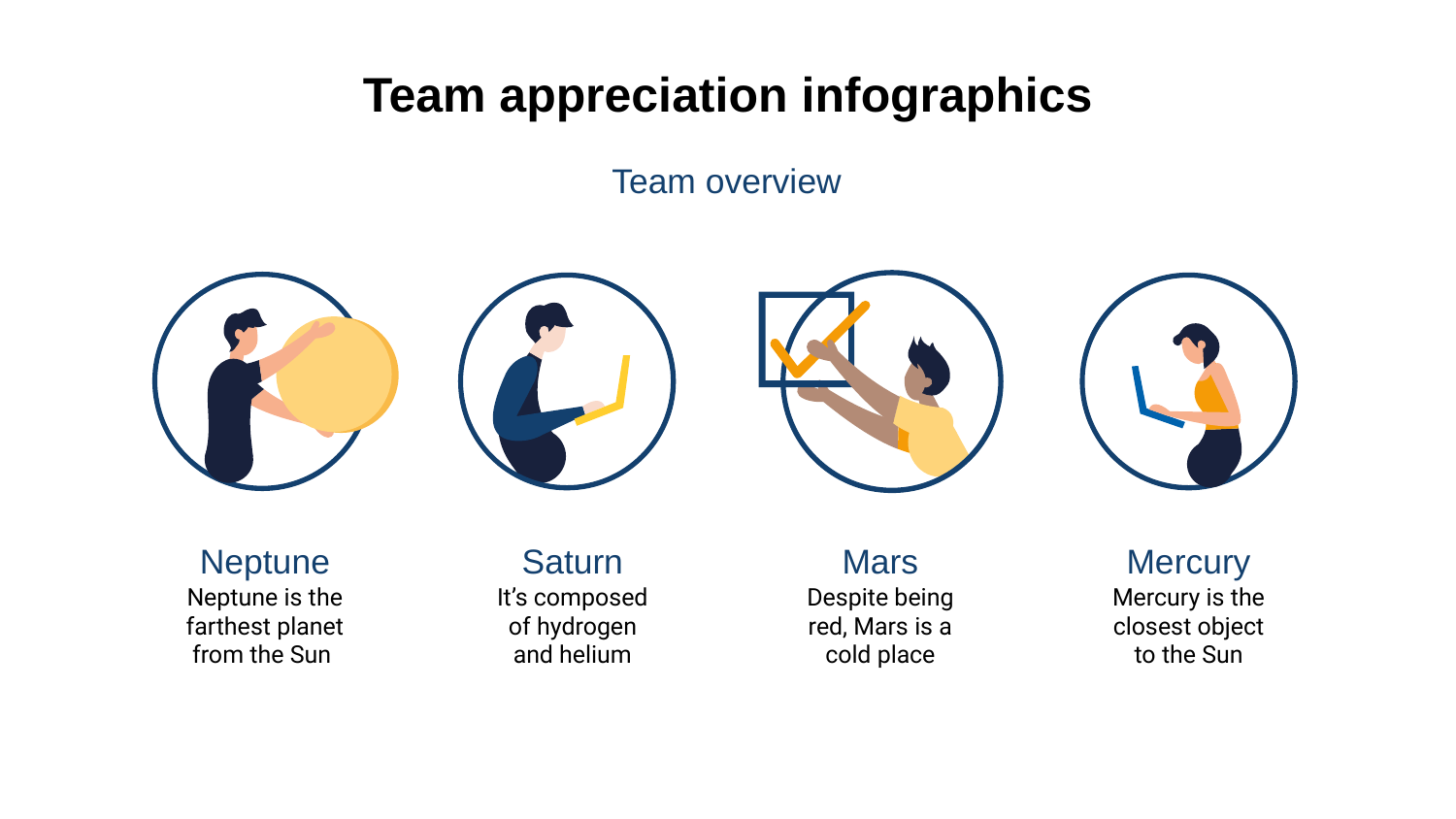

# Team appreciation infographics
Team overview

Neptune
Mars
Saturn
Mercury
Neptune is the farthest planet from the Sun
Despite being red, Mars is a cold place
It’s composed of hydrogen and helium
Mercury is the closest object to the Sun